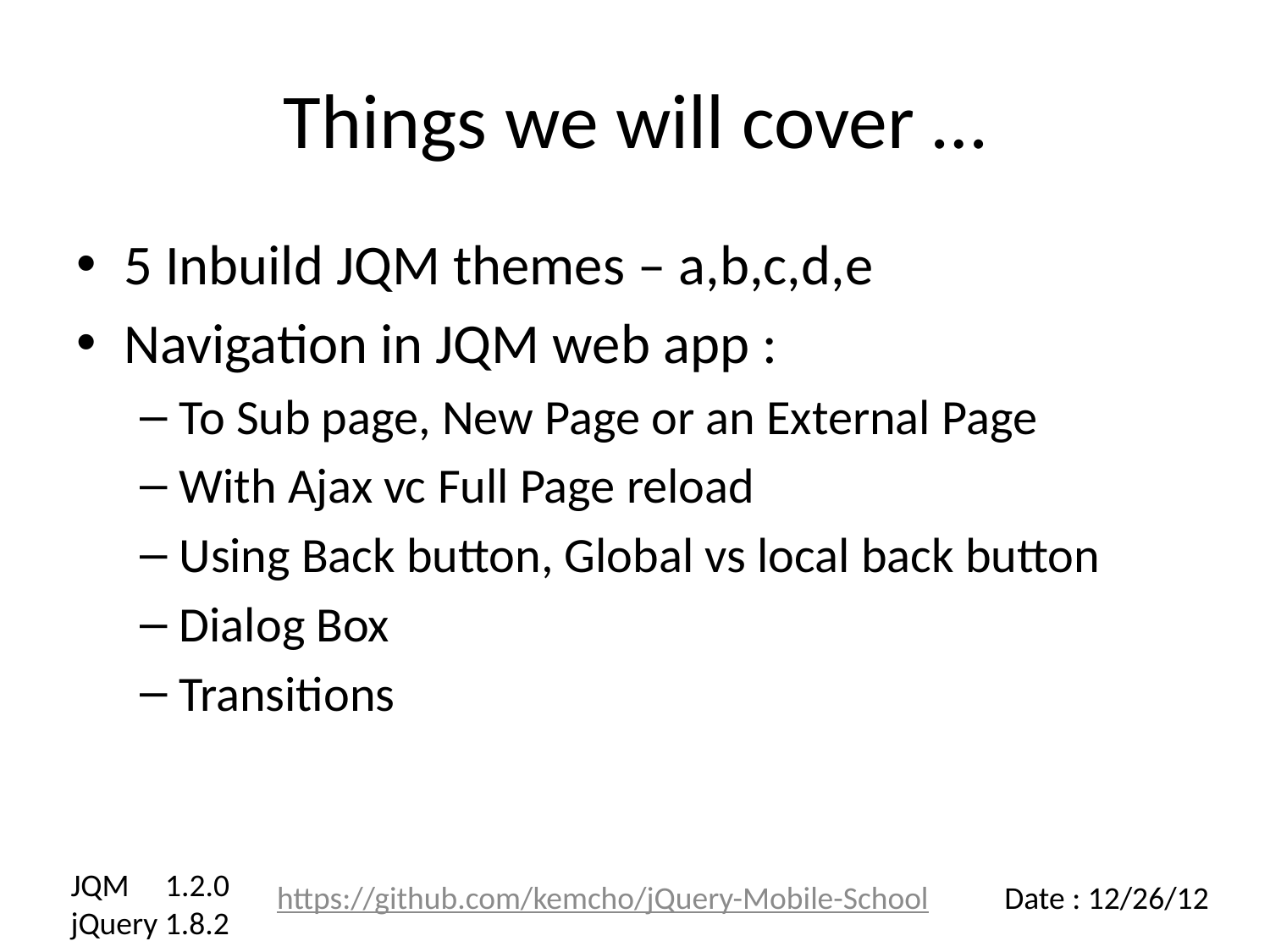

# Things we will cover …
5 Inbuild JQM themes – a,b,c,d,e
Navigation in JQM web app :
To Sub page, New Page or an External Page
With Ajax vc Full Page reload
Using Back button, Global vs local back button
Dialog Box
Transitions
JQM     1.2.0
jQuery 1.8.2

https://github.com/kemcho/jQuery-Mobile-School
Date : 12/26/12